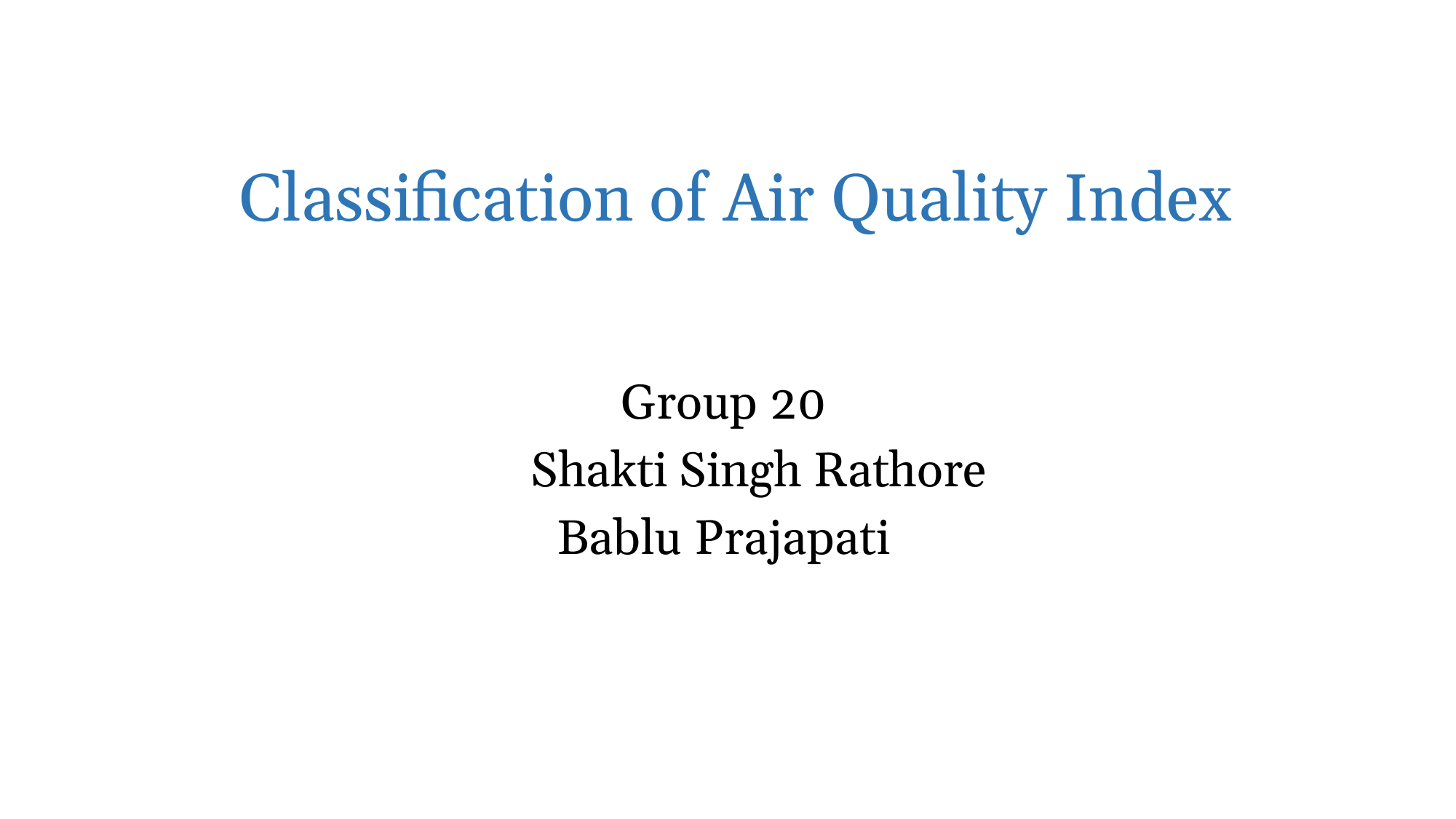

# Classification of Air Quality Index
Group 20
     Shakti Singh Rathore
Bablu Prajapati